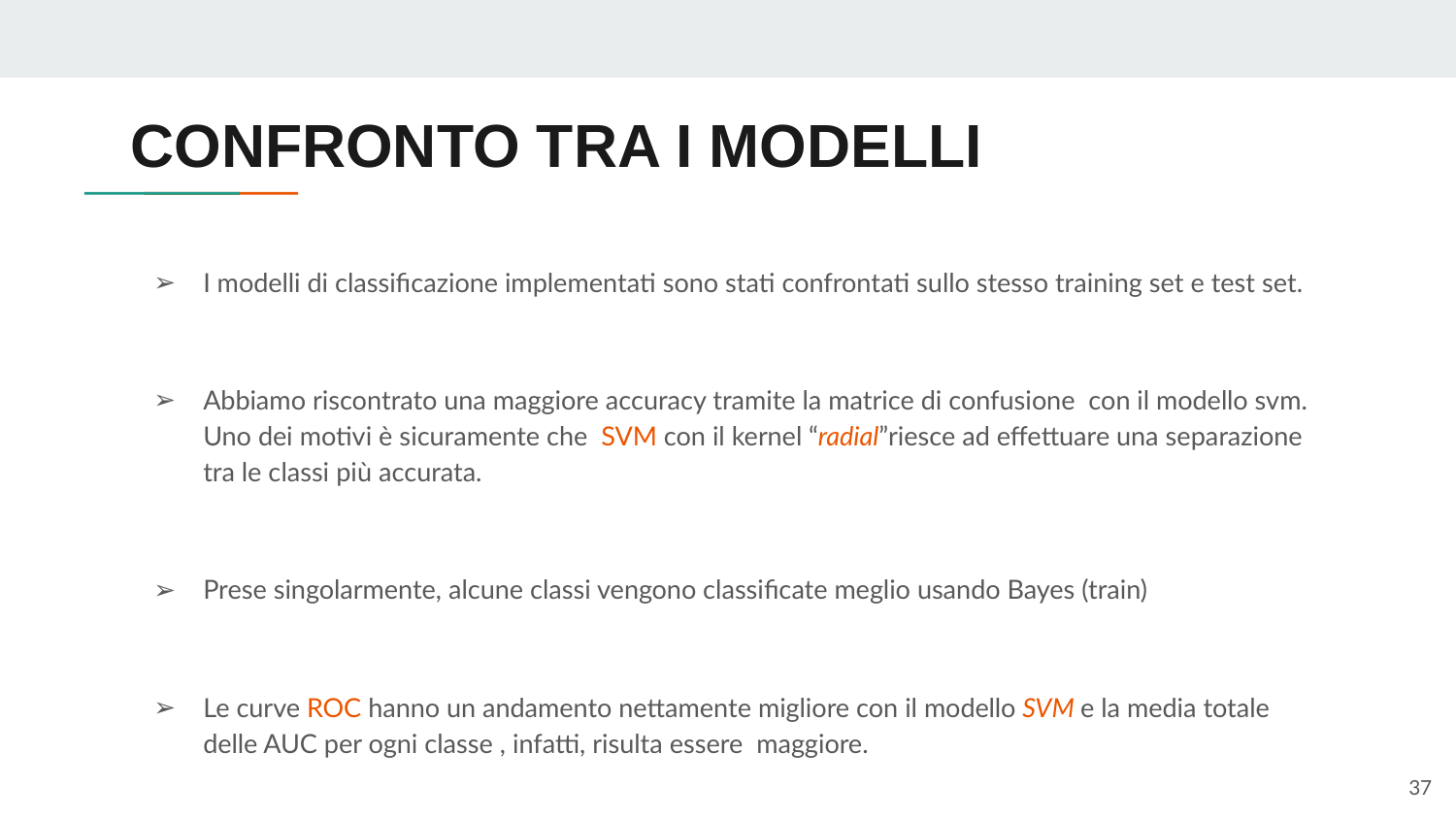

# CONFRONTO TRA I MODELLI

I modelli di classificazione implementati sono stati confrontati sullo stesso training set e test set.

Abbiamo riscontrato una maggiore accuracy tramite la matrice di confusione  con il modello svm. Uno dei motivi è sicuramente che  SVM con il kernel “radial”riesce ad effettuare una separazione tra le classi più accurata.

Prese singolarmente, alcune classi vengono classificate meglio usando Bayes (train)

Le curve ROC hanno un andamento nettamente migliore con il modello SVM e la media totale         delle AUC per ogni classe , infatti, risulta essere  maggiore.

37